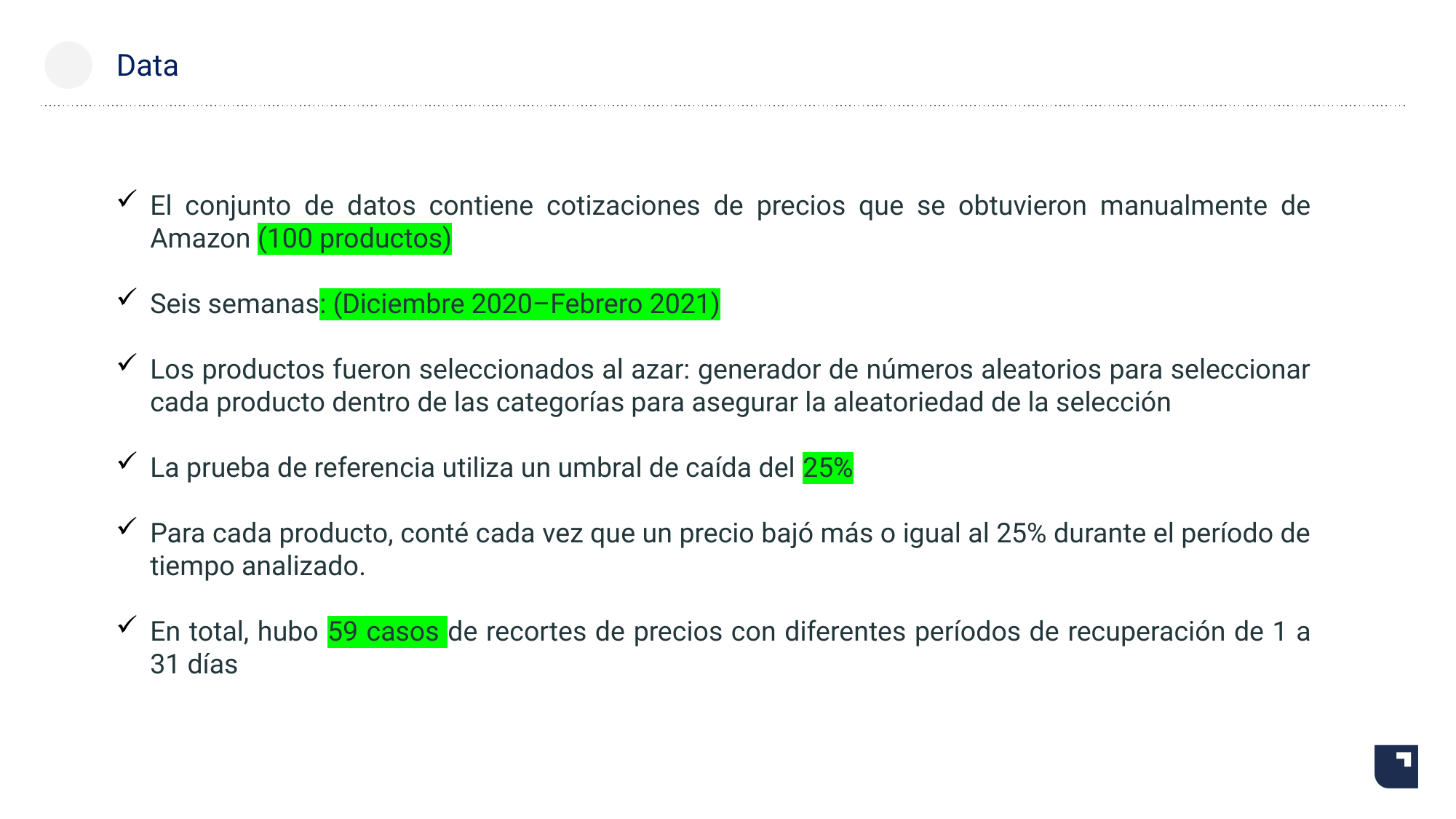

# Data
El conjunto de datos contiene cotizaciones de precios que se obtuvieron manualmente de Amazon (100 productos)

Seis semanas: (Diciembre 2020–Febrero 2021)

Los productos fueron seleccionados al azar: generador de números aleatorios para seleccionar cada producto dentro de las categorías para asegurar la aleatoriedad de la selección

La prueba de referencia utiliza un umbral de caída del 25%

Para cada producto, conté cada vez que un precio bajó más o igual al 25% durante el período de tiempo analizado.

En total, hubo 59 casos de recortes de precios con diferentes períodos de recuperación de 1 a 31 días